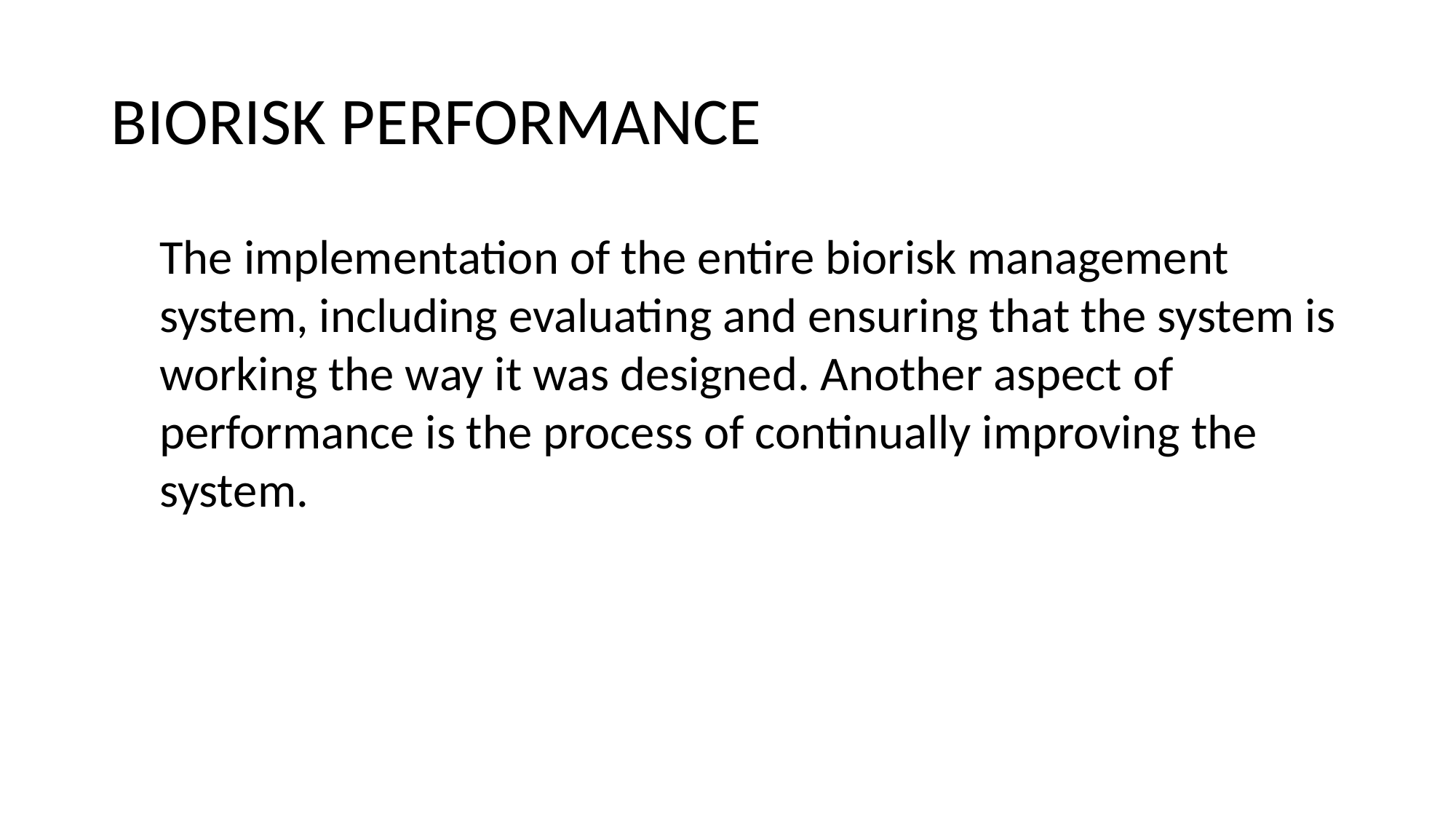

# BIORISK PERFORMANCE
The implementation of the entire biorisk management system, including evaluating and ensuring that the system is working the way it was designed. Another aspect of performance is the process of continually improving the system.